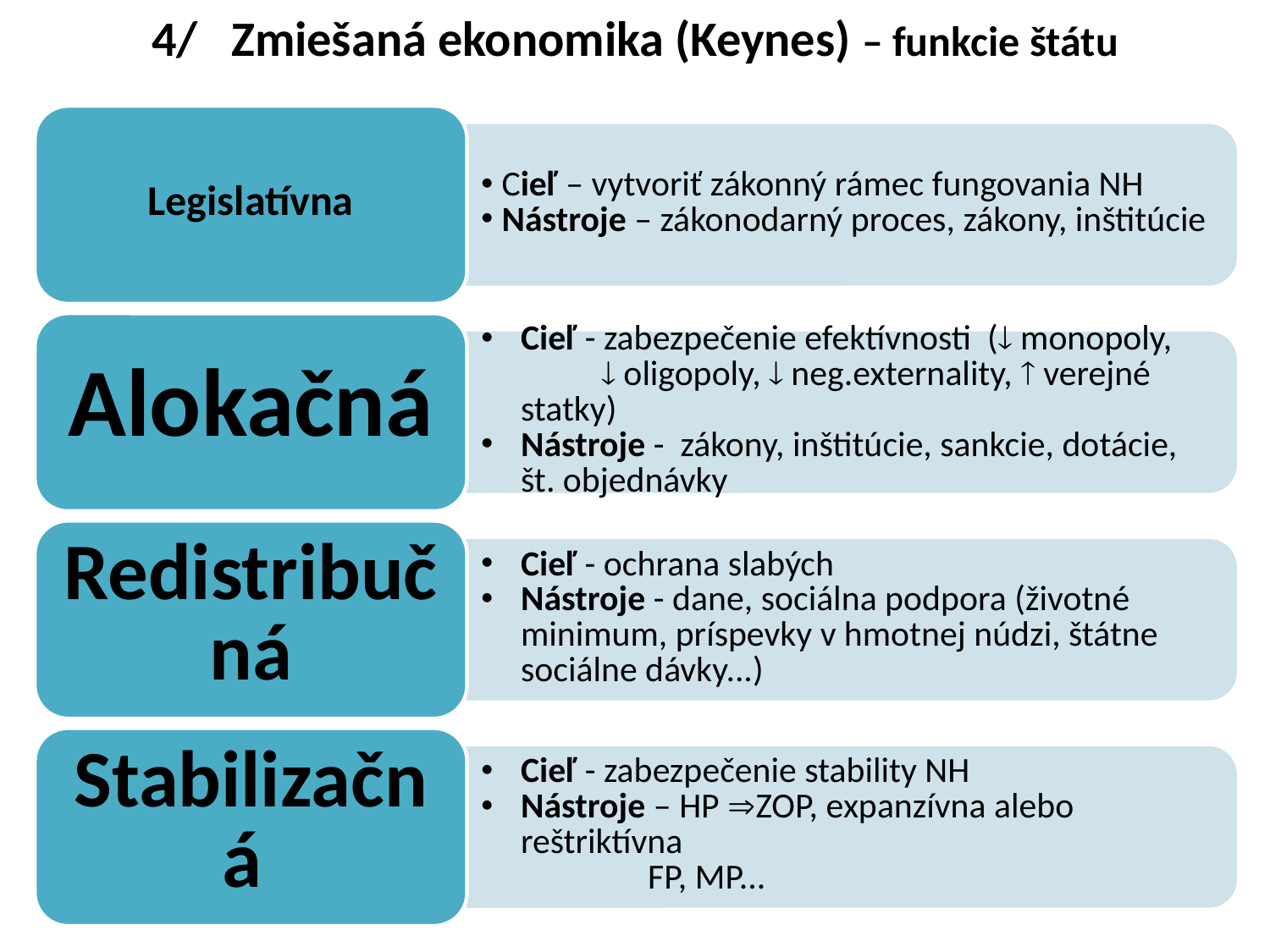

# 4/   Zmiešaná ekonomika (Keynes) – funkcie štátu
Legislatívna
Alokačná
Cieľ - zabezpečenie efektívnosti  (↓ monopoly,                ↓ oligopoly, ↓ neg.externality, ↑ verejné statky)
Redistribučná
Cieľ - ochrana slabých
Stabilizačná
 Cieľ – vytvoriť zákonný rámec fungovania NH
Cieľ - zabezpečenie stability NH
Nástroje -  zákony, inštitúcie, sankcie, dotácie, št. objednávky
Nástroje - dane, sociálna podpora (životné minimum, príspevky v hmotnej núdzi, štátne sociálne dávky...)
Nástroje – HP ⇒ZOP, expanzívna alebo reštriktívna                               			FP, MP...
 Nástroje – zákonodarný proces, zákony, inštitúcie